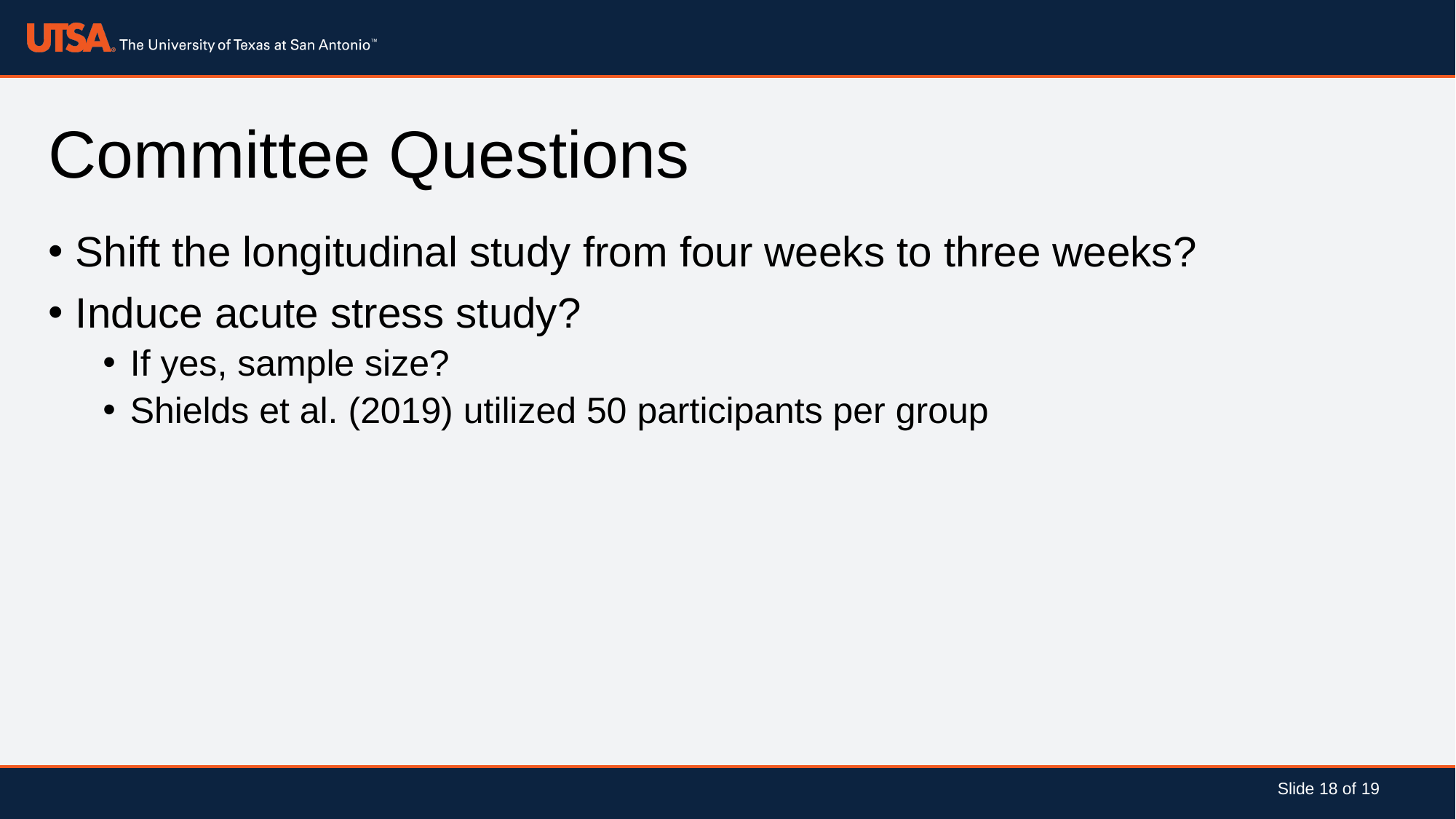

# Committee Questions
Shift the longitudinal study from four weeks to three weeks?
Induce acute stress study?
If yes, sample size?
Shields et al. (2019) utilized 50 participants per group

Slide 18 of 19